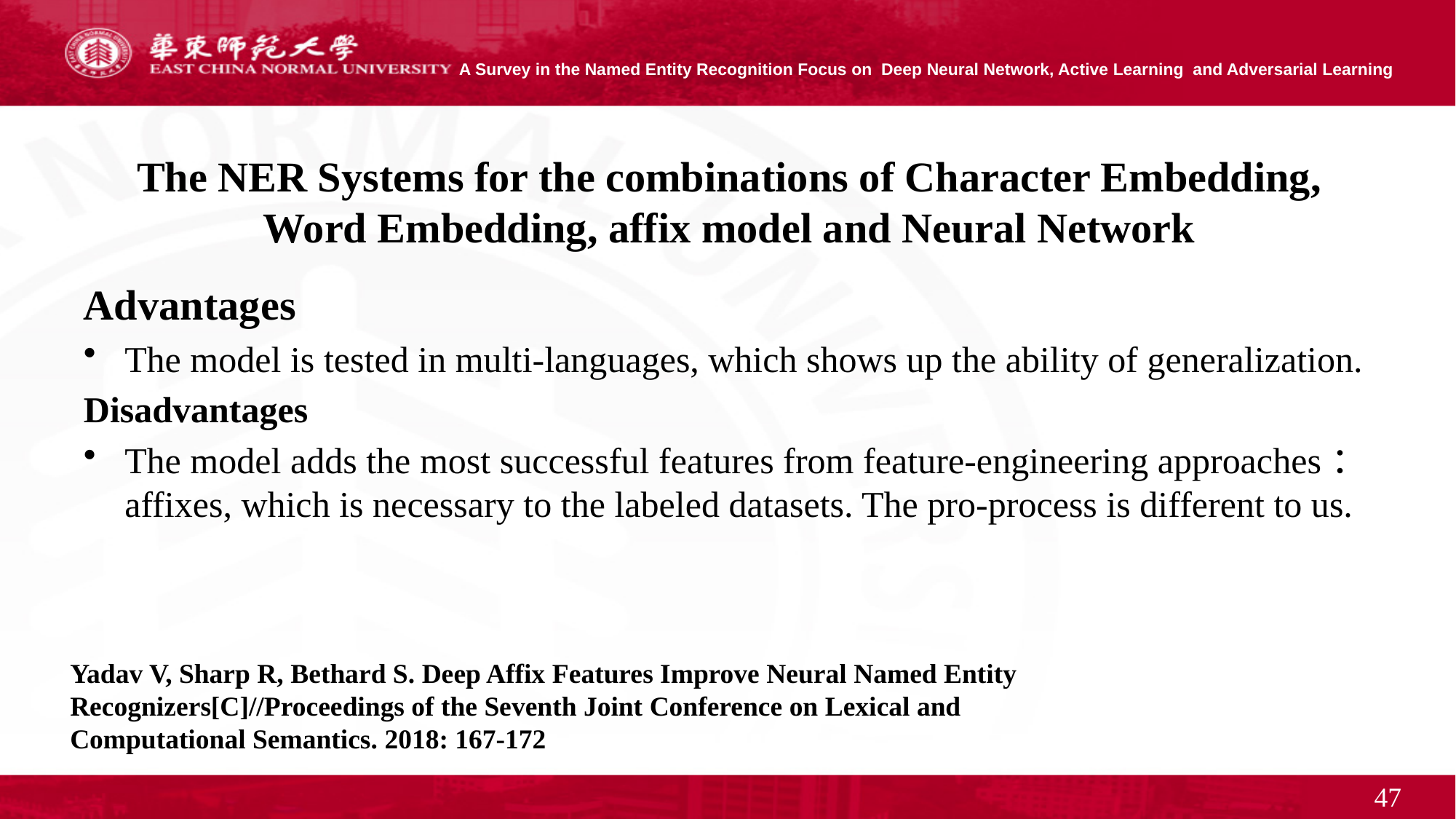

# The NER Systems for the combinations of Character Embedding, Word Embedding, affix model and Neural Network
Advantages
The model is tested in multi-languages, which shows up the ability of generalization.
Disadvantages
The model adds the most successful features from feature-engineering approaches：affixes, which is necessary to the labeled datasets. The pro-process is different to us.
Yadav V, Sharp R, Bethard S. Deep Affix Features Improve Neural Named Entity Recognizers[C]//Proceedings of the Seventh Joint Conference on Lexical and Computational Semantics. 2018: 167-172
47